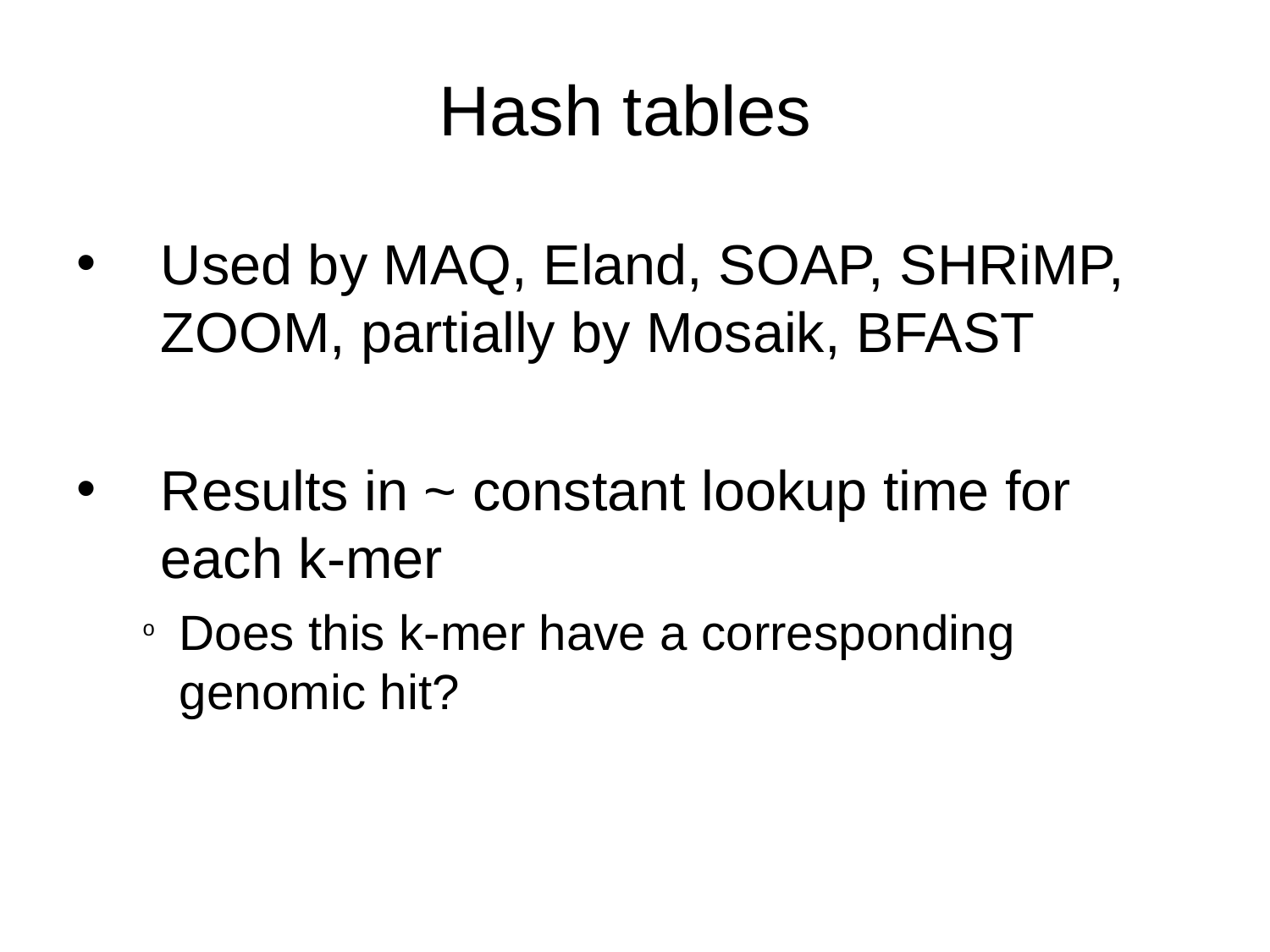

# Hash tables
Used by MAQ, Eland, SOAP, SHRiMP, ZOOM, partially by Mosaik, BFAST

Results in ~ constant lookup time for each k-mer
Does this k-mer have a corresponding genomic hit?